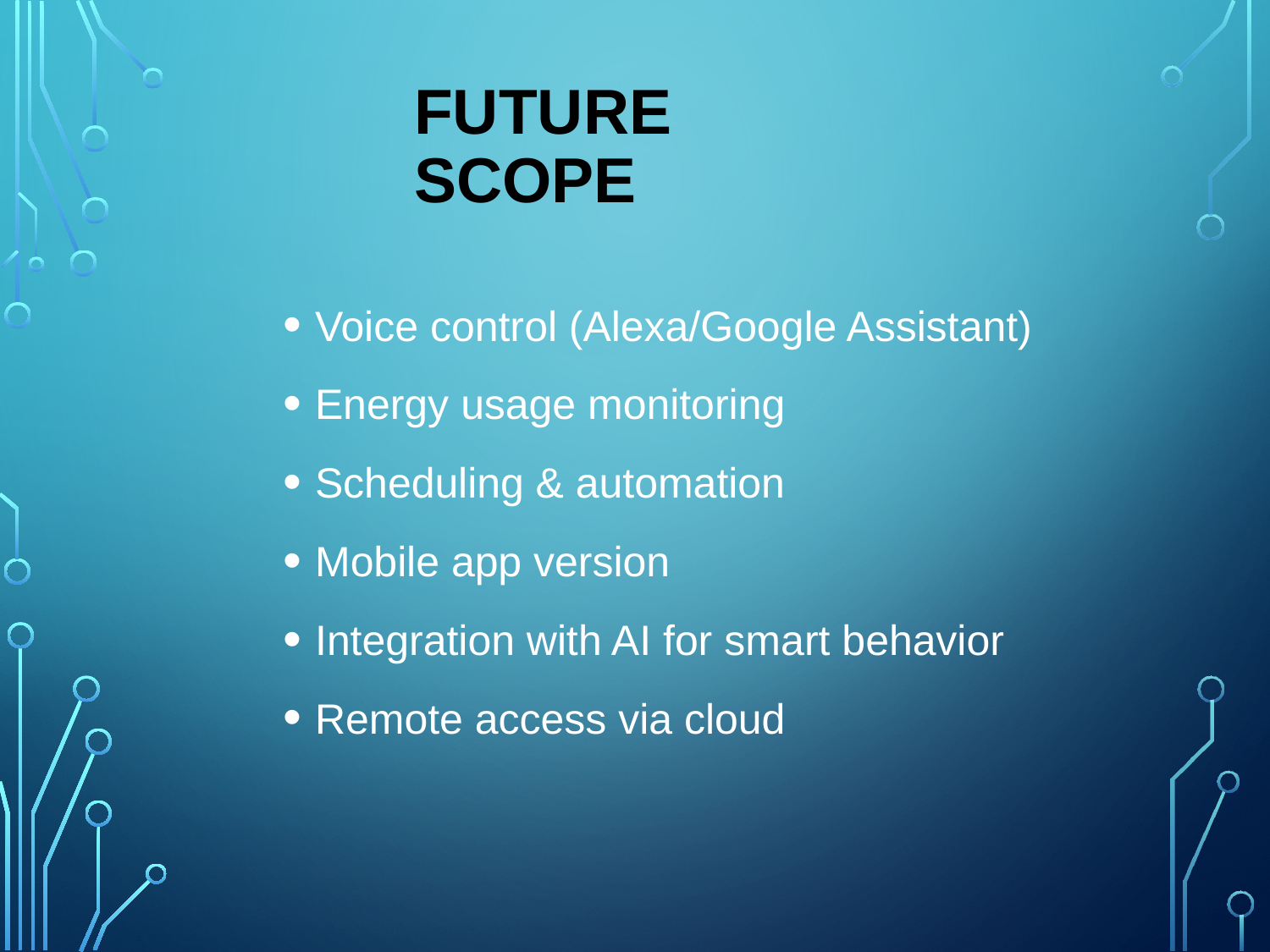

# Future Scope
Voice control (Alexa/Google Assistant)
Energy usage monitoring
Scheduling & automation
Mobile app version
Integration with AI for smart behavior
Remote access via cloud